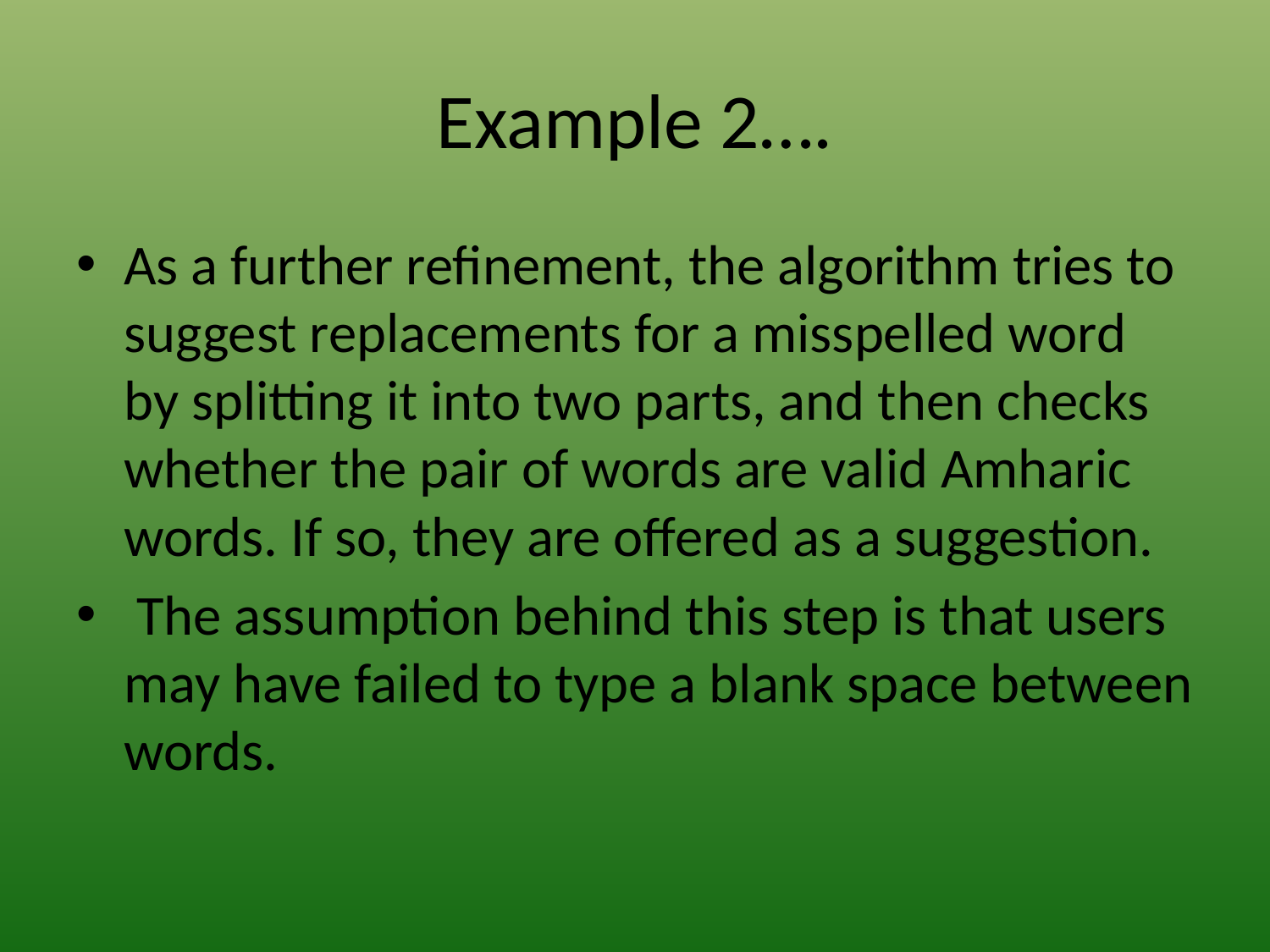

# Example 2….
As a further refinement, the algorithm tries to suggest replacements for a misspelled word by splitting it into two parts, and then checks whether the pair of words are valid Amharic words. If so, they are offered as a suggestion.
 The assumption behind this step is that users may have failed to type a blank space between words.